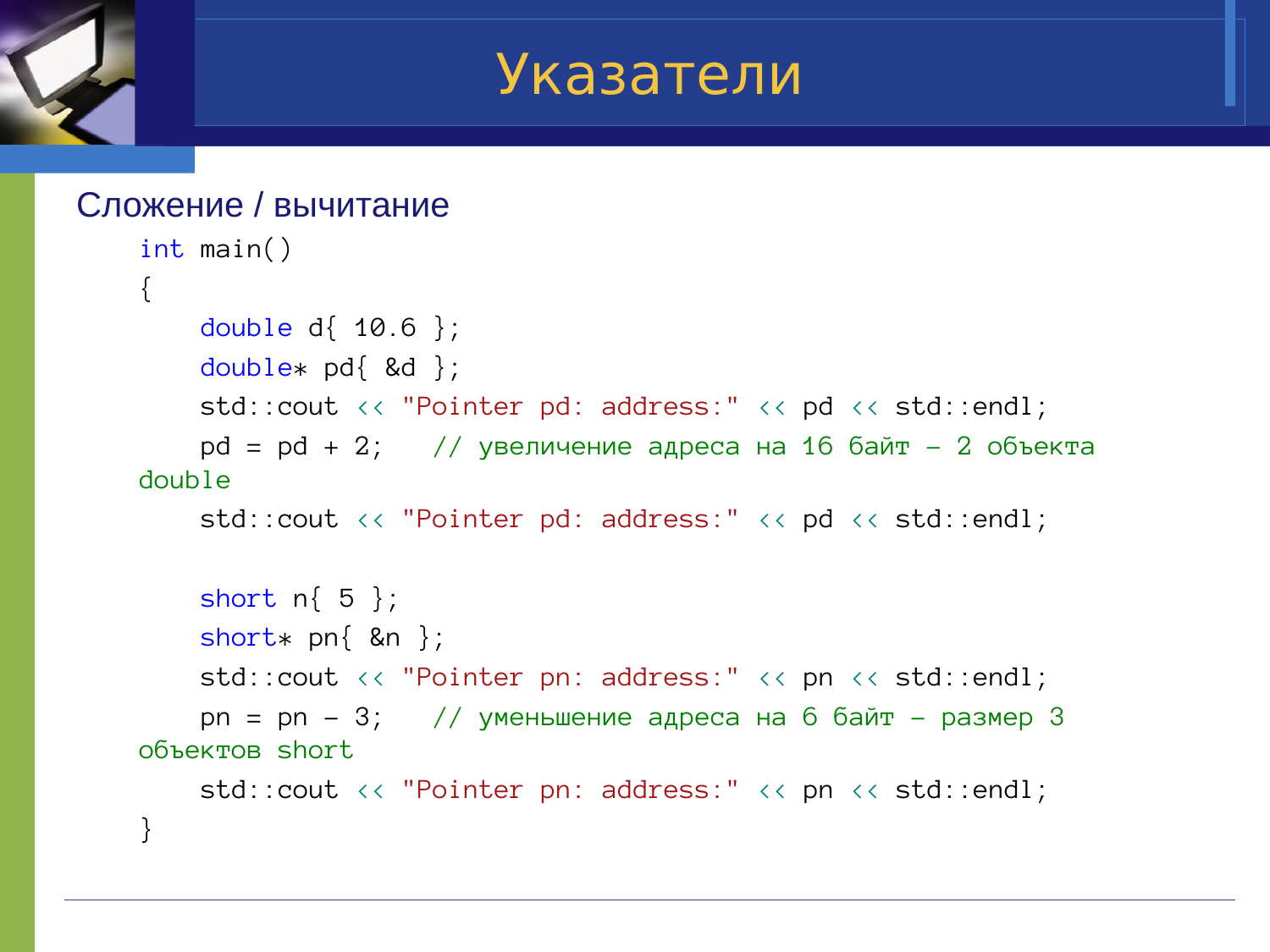

# Указатели
Сложение / вычитание
int main()
{
    double d{ 10.6 };
    double* pd{ &d };
    std::cout << "Pointer pd: address:" << pd << std::endl;
    pd = pd + 2;   // увеличение адреса на 16 байт - 2 объекта double
    std::cout << "Pointer pd: address:" << pd << std::endl;

    short n{ 5 };
    short* pn{ &n };
    std::cout << "Pointer pn: address:" << pn << std::endl;
    pn = pn - 3;   // уменьшение адреса на 6 байт - размер 3 объектов short
    std::cout << "Pointer pn: address:" << pn << std::endl;
}